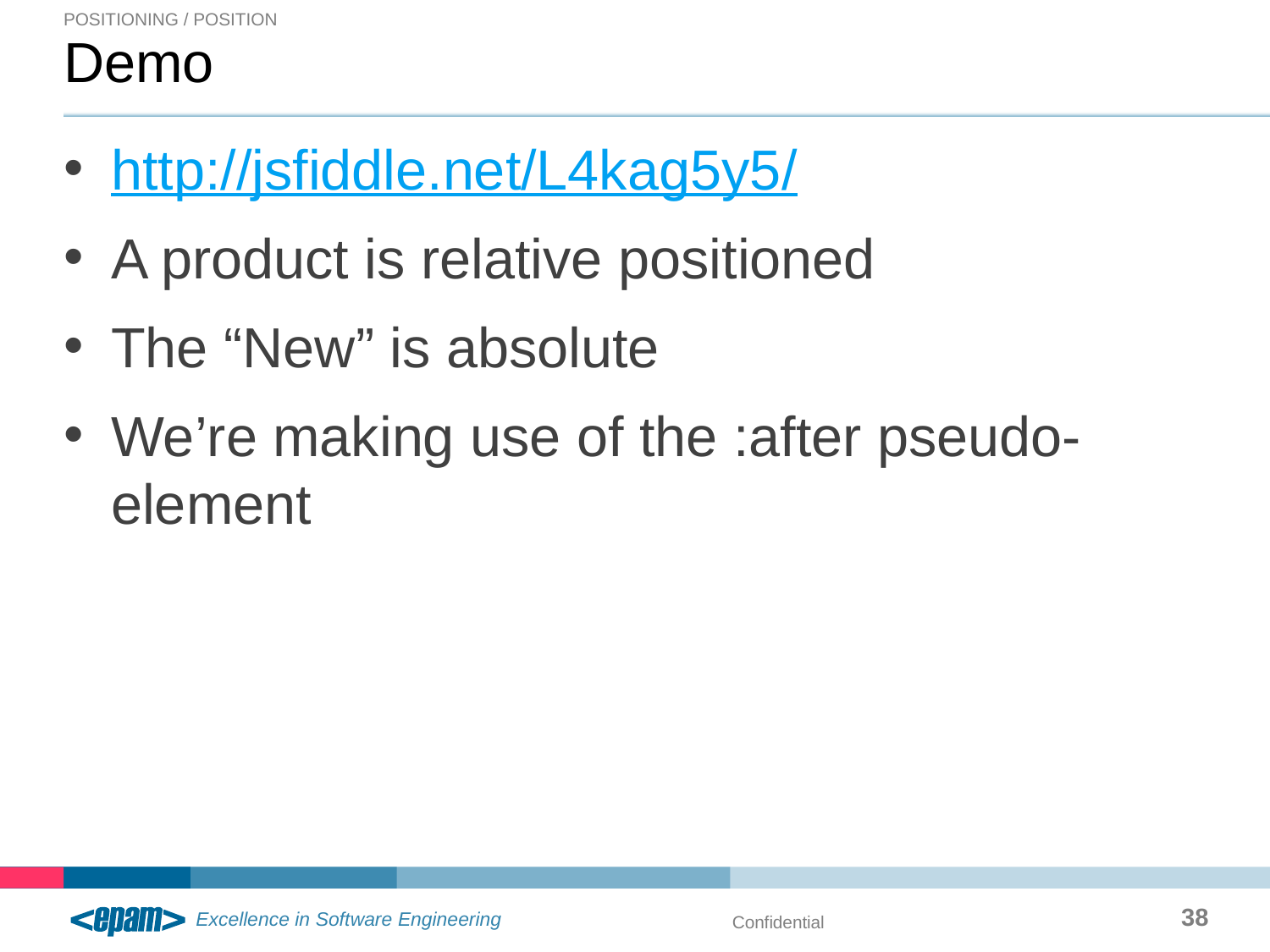

Positioning / Position
# Demo
http://jsfiddle.net/L4kag5y5/
A product is relative positioned
The “New” is absolute
We’re making use of the :after pseudo-element
38
Confidential